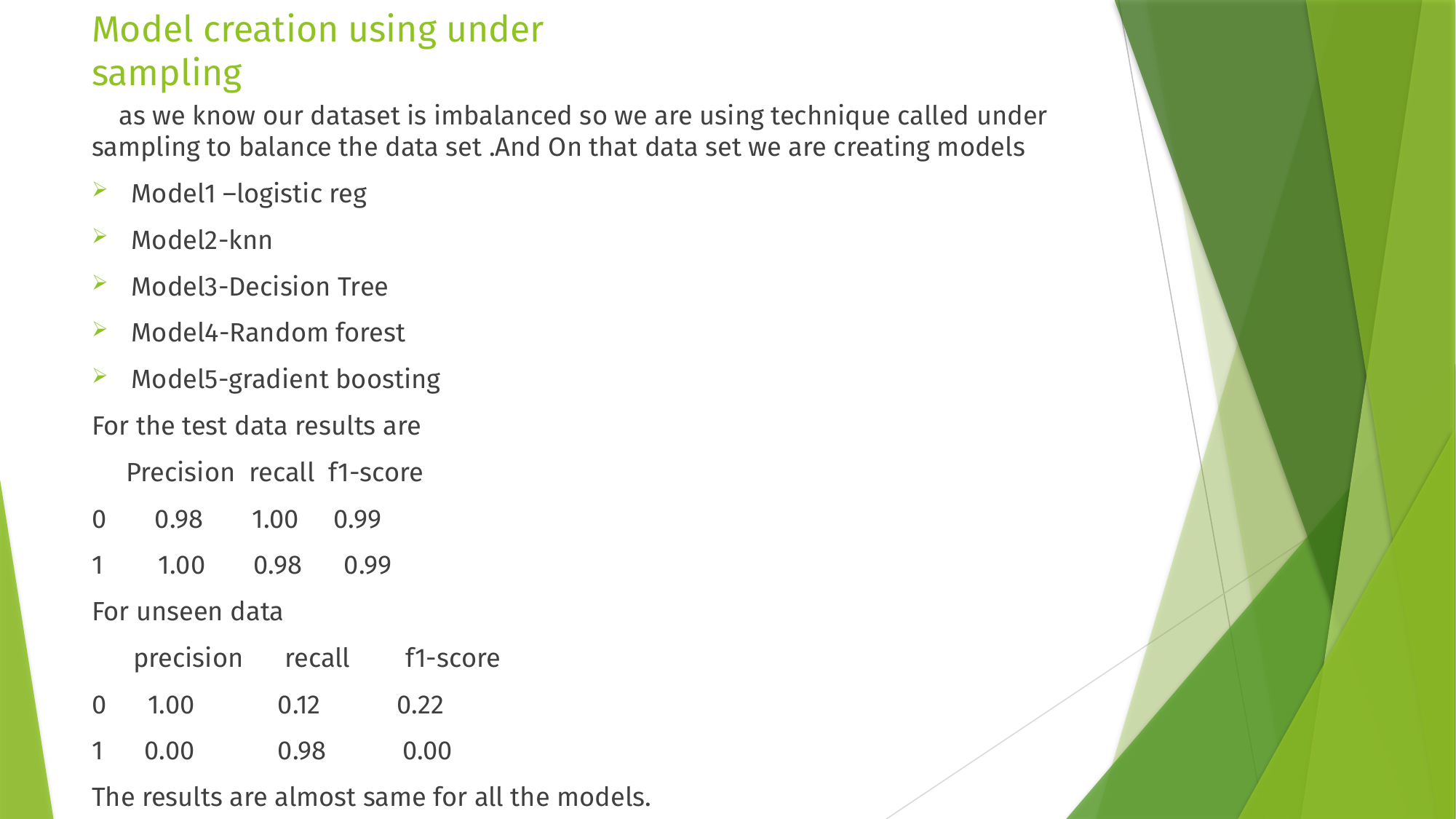

# Model creation using under sampling
    as we know our dataset is imbalanced so we are using technique called under sampling to balance the data set .And On that data set we are creating models
Model1 –logistic reg
Model2-knn
Model3-Decision Tree
Model4-Random forest
Model5-gradient boosting
For the test data results are
     Precision  recall  f1-score
0       0.98       1.00     0.99
1        1.00       0.98      0.99
For unseen data
      precision      recall        f1-score
0      1.00            0.12           0.22
1      0.00            0.98           0.00
The results are almost same for all the models.